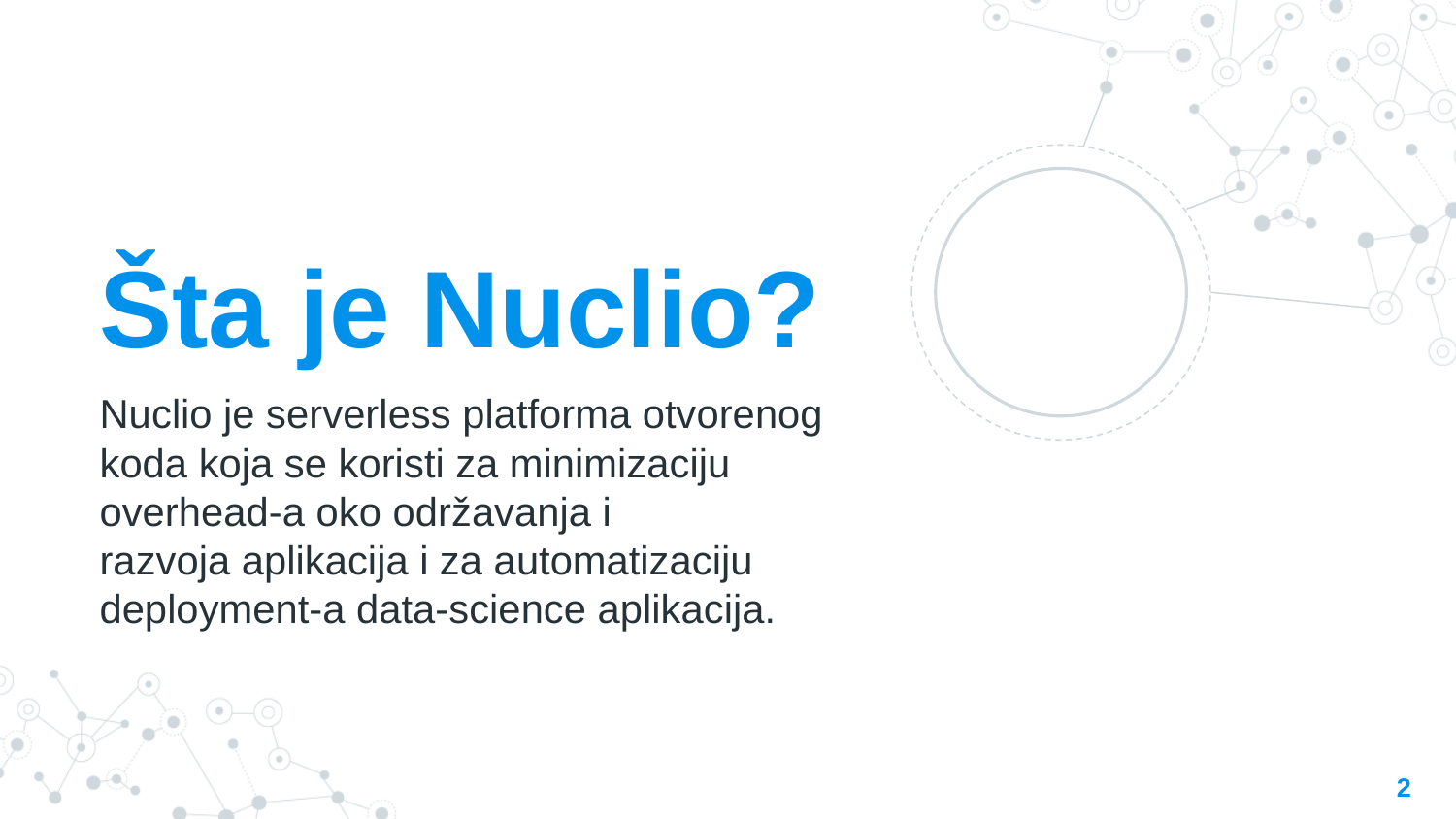

Šta je Nuclio?
Nuclio je serverless platforma otvorenog koda koja se koristi za minimizaciju overhead-a oko održavanja i razvoja aplikacija i za automatizaciju  deployment-a data-science aplikacija.
2